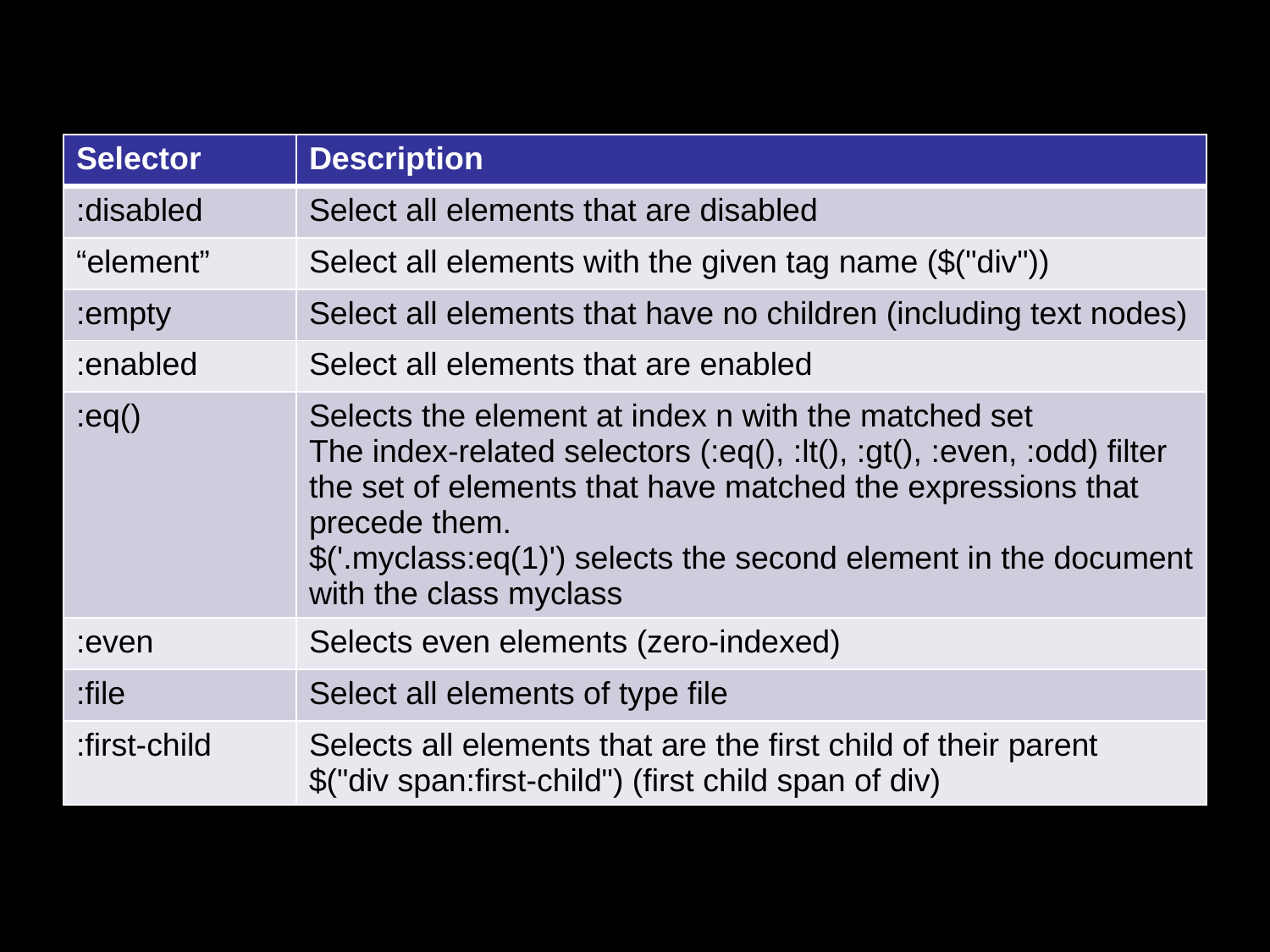

#
| Selector | Description |
| --- | --- |
| :disabled | Select all elements that are disabled |
| “element” | Select all elements with the given tag name ($("div")) |
| :empty | Select all elements that have no children (including text nodes) |
| :enabled | Select all elements that are enabled |
| :eq() | Selects the element at index n with the matched set The index-related selectors (:eq(), :lt(), :gt(), :even, :odd) filter the set of elements that have matched the expressions that precede them. $('.myclass:eq(1)') selects the second element in the document with the class myclass |
| :even | Selects even elements (zero-indexed) |
| :file | Select all elements of type file |
| :first-child | Selects all elements that are the first child of their parent $("div span:first-child") (first child span of div) |